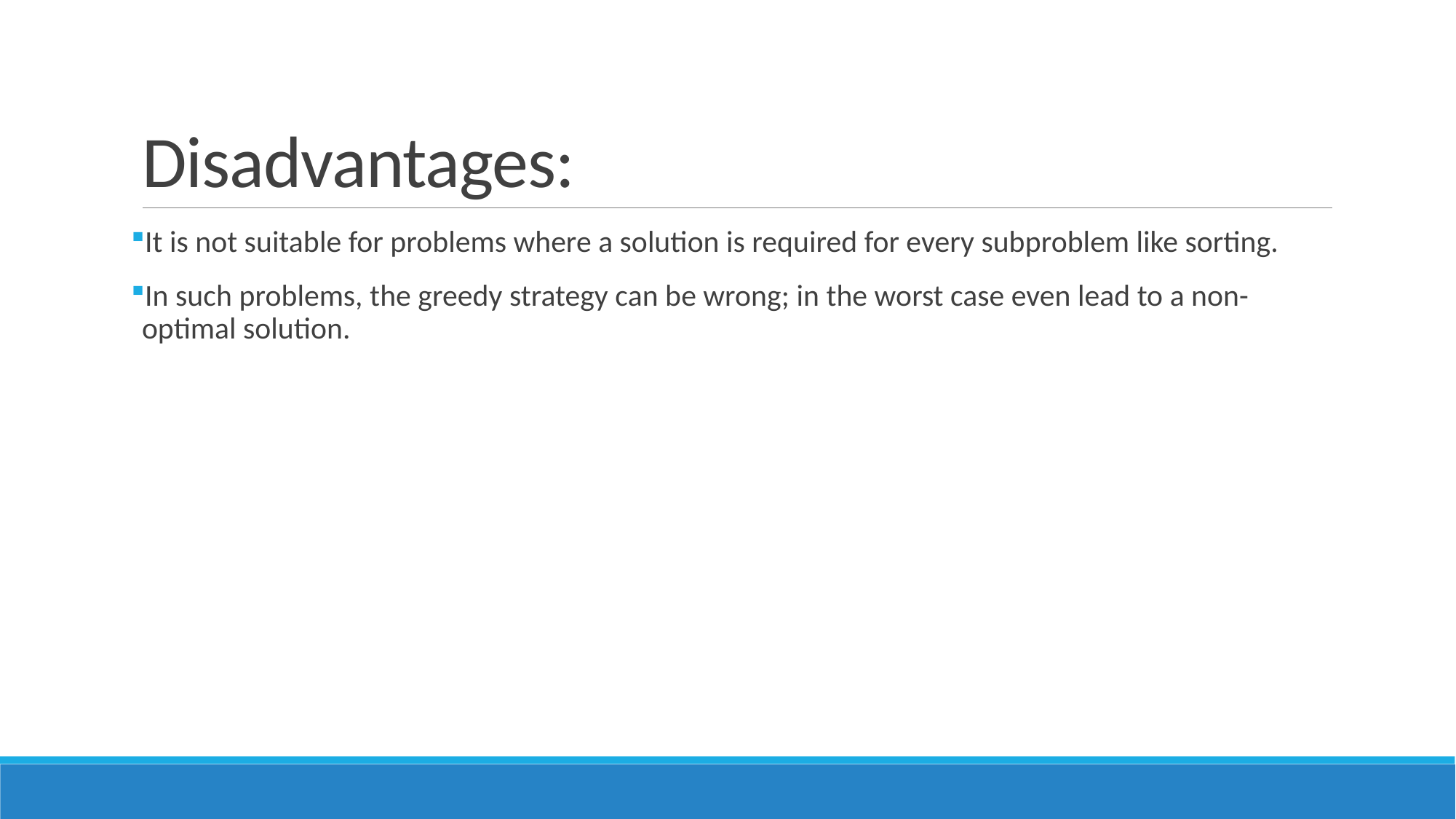

# Disadvantages:
It is not suitable for problems where a solution is required for every subproblem like sorting.
In such problems, the greedy strategy can be wrong; in the worst case even lead to a non-optimal solution.